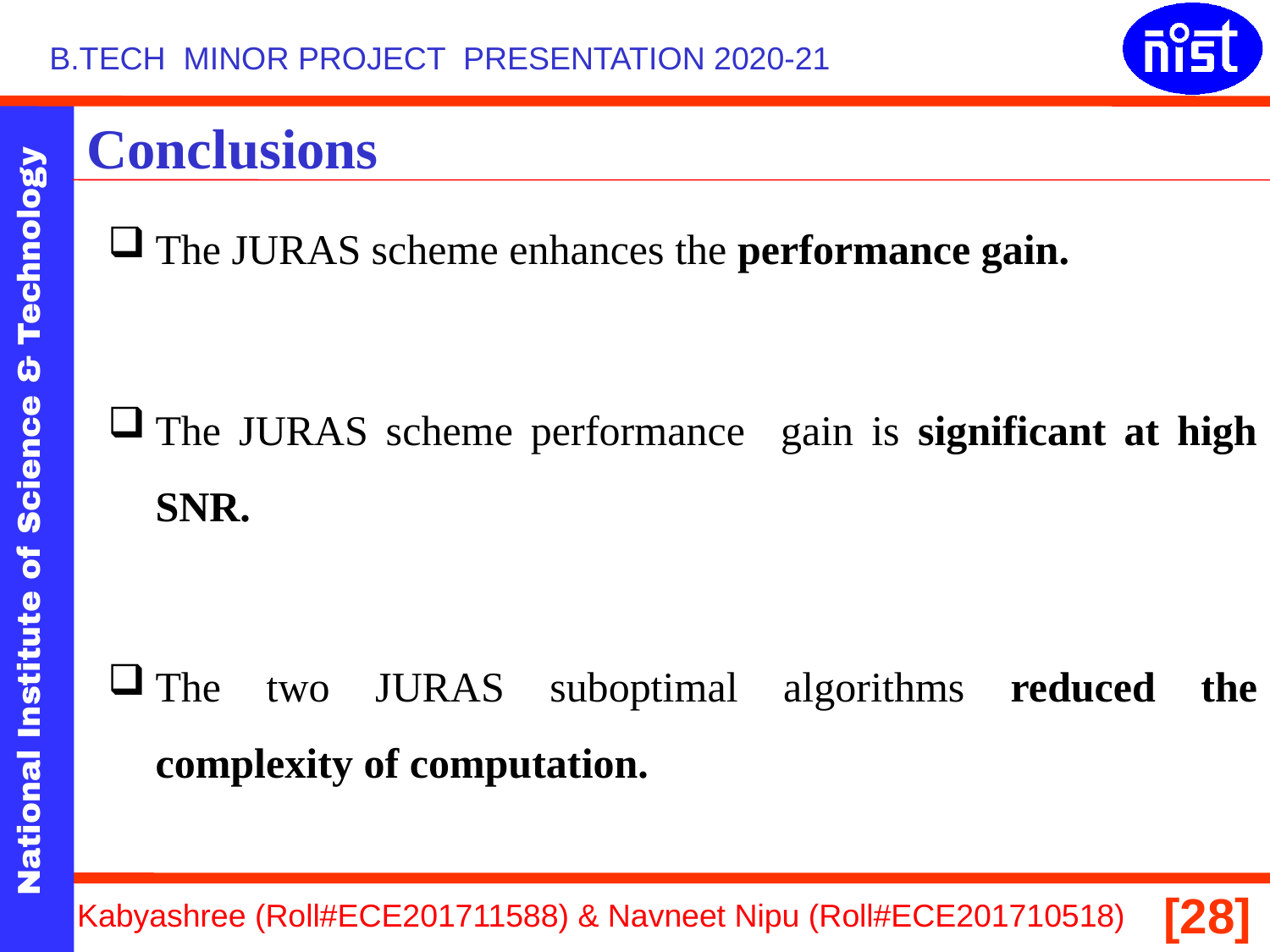

# Conclusions
The JURAS scheme enhances the performance gain.

The JURAS scheme performance  gain is significant at high SNR.

The two JURAS suboptimal algorithms reduced the complexity of computation.